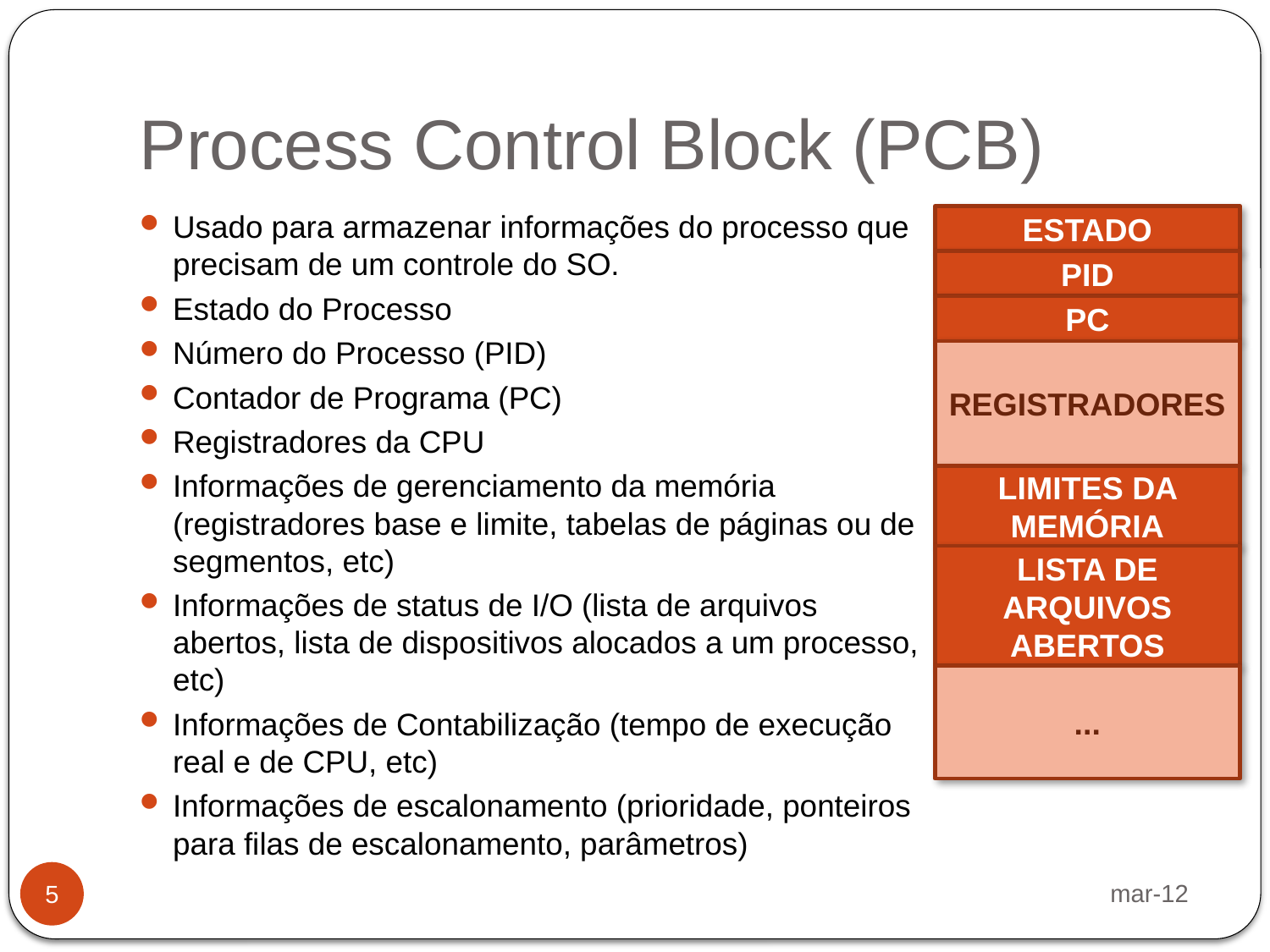

# Process Control Block (PCB)
Usado para armazenar informações do processo que precisam de um controle do SO.
Estado do Processo
Número do Processo (PID)
Contador de Programa (PC)
Registradores da CPU
Informações de gerenciamento da memória (registradores base e limite, tabelas de páginas ou de segmentos, etc)
Informações de status de I/O (lista de arquivos abertos, lista de dispositivos alocados a um processo, etc)
Informações de Contabilização (tempo de execução real e de CPU, etc)
Informações de escalonamento (prioridade, ponteiros para filas de escalonamento, parâmetros)
ESTADO
PID
PC
REGISTRADORES
LIMITES DA MEMÓRIA
LISTA DE ARQUIVOS ABERTOS
...
mar-12
5